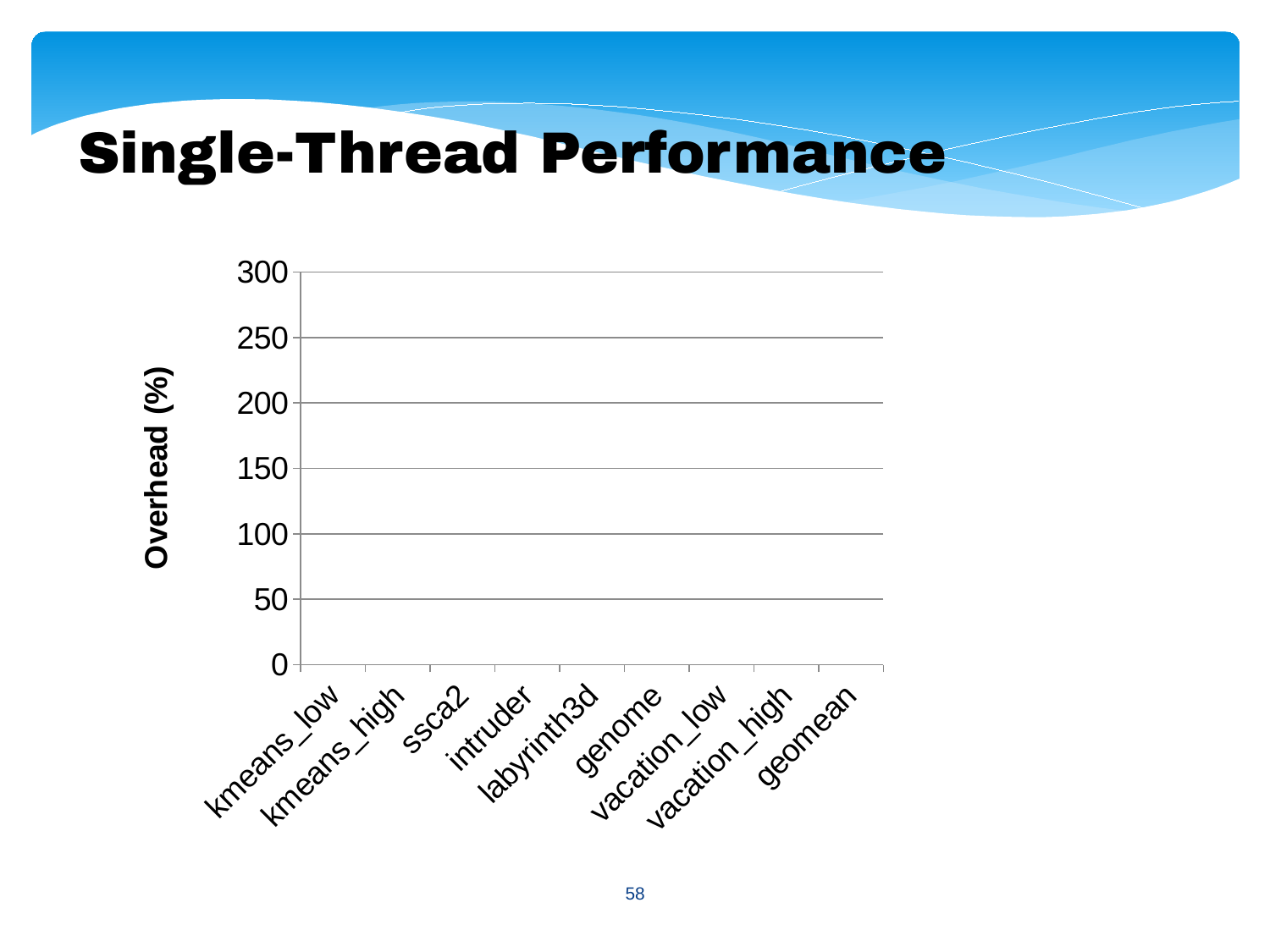

Single-Thread Performance

### Chart

| Category | Norec | IntelSTM | LarkTM-O | LarkTM-S |
|---|---|---|---|---|
| kmeans_low | None | None | None | None |
| kmeans_high | None | None | None | None |
| ssca2 | None | None | None | None |
| intruder | None | None | None | None |
| labyrinth3d | None | None | None | None |
| genome | None | None | None | None |
| vacation_low | None | None | None | None |
| vacation_high | None | None | None | None |
| geomean | None | None | None | None |
58